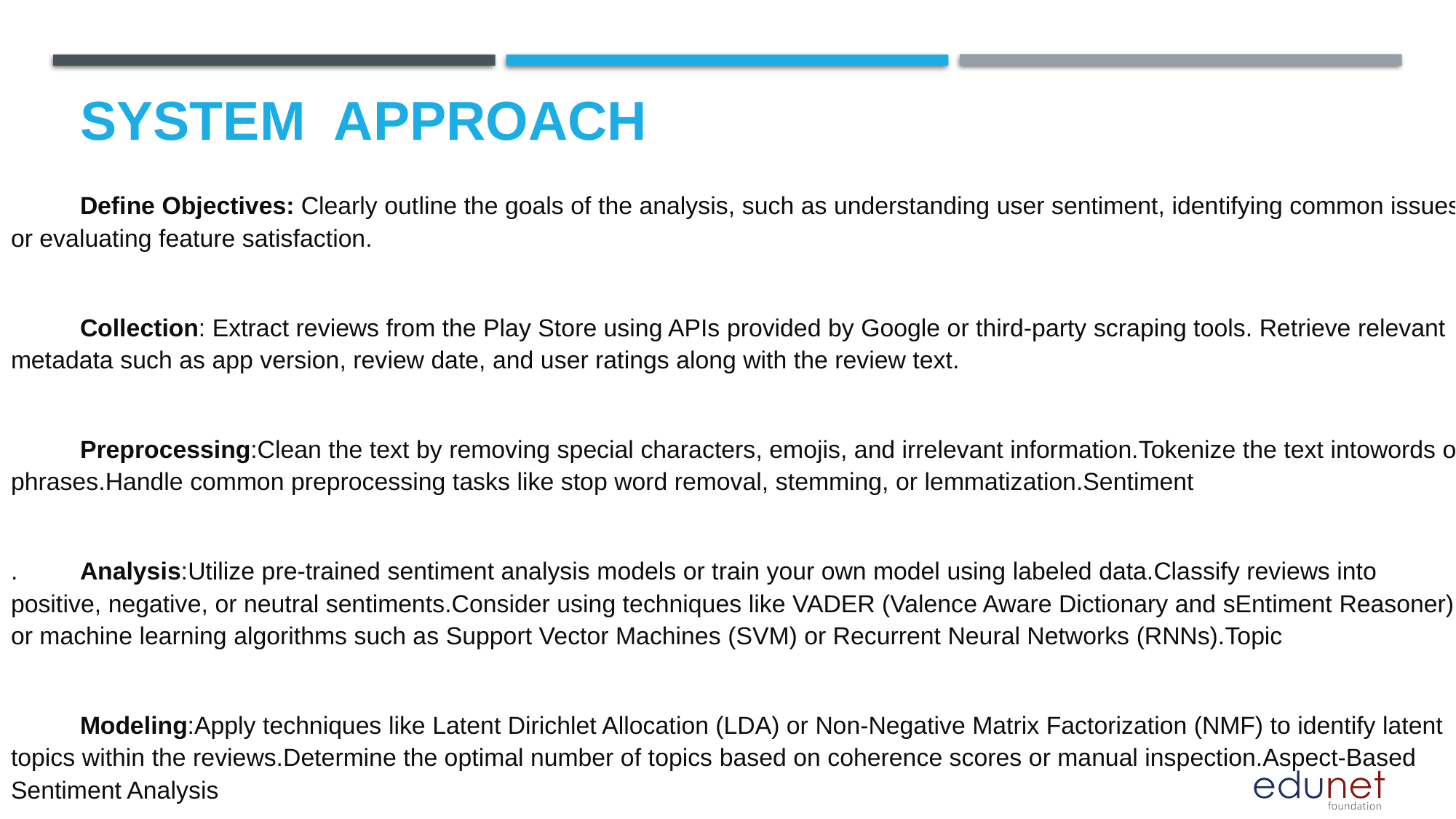

# System  Approach
          Define Objectives: Clearly outline the goals of the analysis, such as understanding user sentiment, identifying common issues, or evaluating feature satisfaction.

          Collection: Extract reviews from the Play Store using APIs provided by Google or third-party scraping tools. Retrieve relevant metadata such as app version, review date, and user ratings along with the review text.

          Preprocessing:Clean the text by removing special characters, emojis, and irrelevant information.Tokenize the text intowords or phrases.Handle common preprocessing tasks like stop word removal, stemming, or lemmatization.Sentiment

.         Analysis:Utilize pre-trained sentiment analysis models or train your own model using labeled data.Classify reviews into positive, negative, or neutral sentiments.Consider using techniques like VADER (Valence Aware Dictionary and sEntiment Reasoner) or machine learning algorithms such as Support Vector Machines (SVM) or Recurrent Neural Networks (RNNs).Topic

          Modeling:Apply techniques like Latent Dirichlet Allocation (LDA) or Non-Negative Matrix Factorization (NMF) to identify latent topics within the reviews.Determine the optimal number of topics based on coherence scores or manual inspection.Aspect-Based Sentiment Analysis